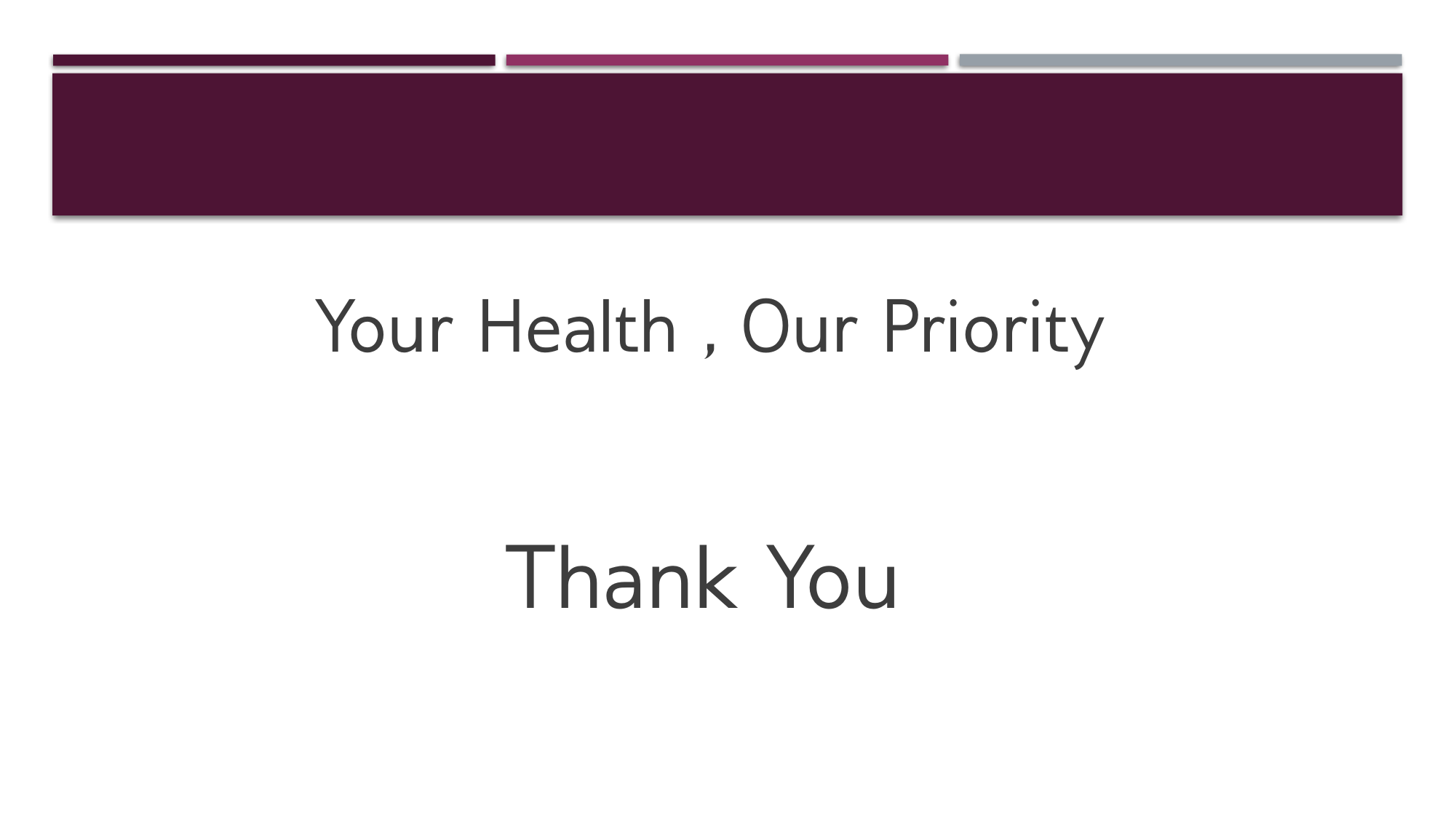

Your Health , Our Priority
Thank You